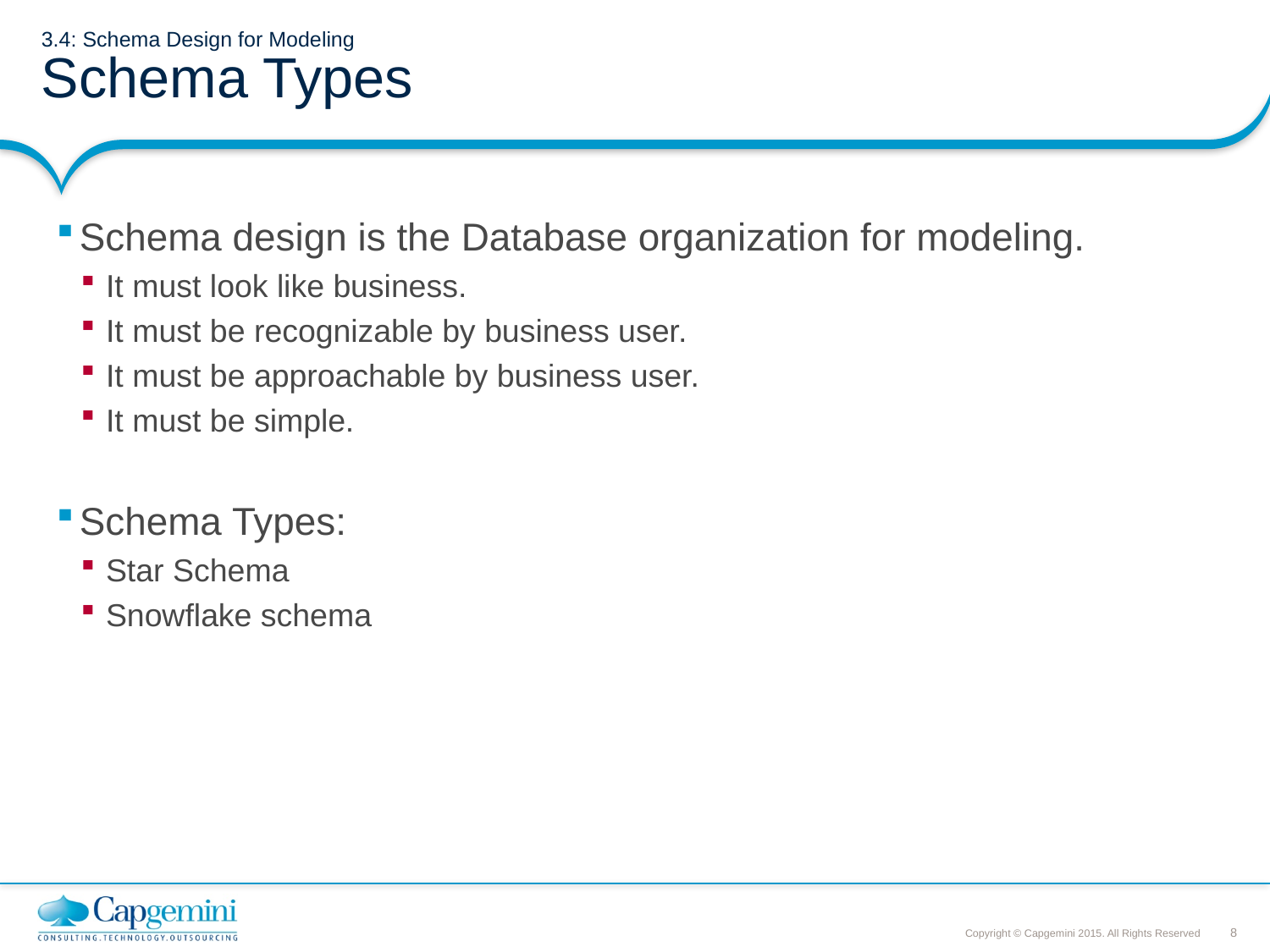

# 3.4: Schema Design for Modeling Schema Types
Schema design is the Database organization for modeling.
It must look like business.
It must be recognizable by business user.
It must be approachable by business user.
It must be simple.

Schema Types:
Star Schema
Snowflake schema